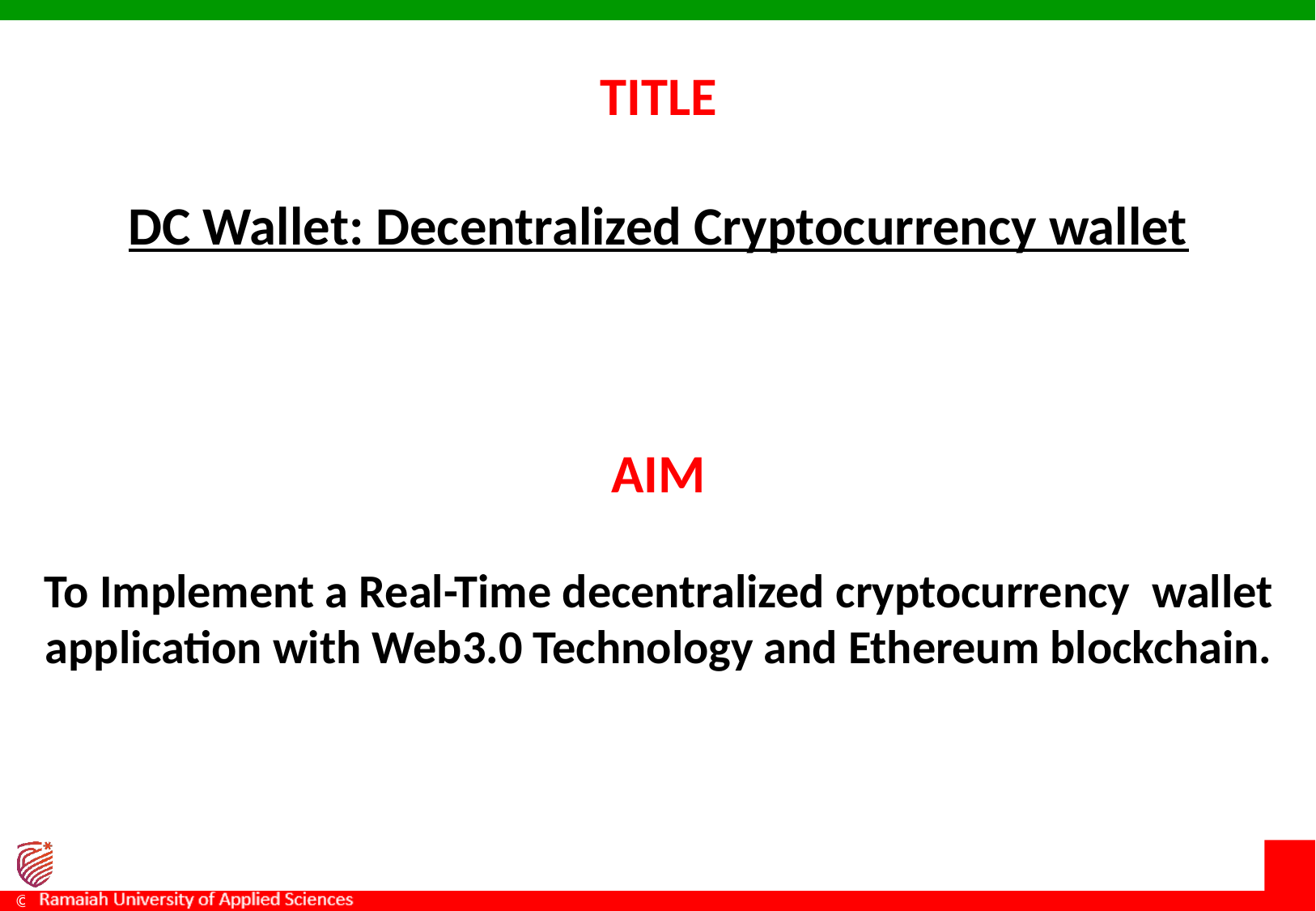

# TITLE DC Wallet: Decentralized Cryptocurrency wallet
AIM

To Implement a Real-Time decentralized cryptocurrency  wallet application with Web3.0 Technology and Ethereum blockchain.